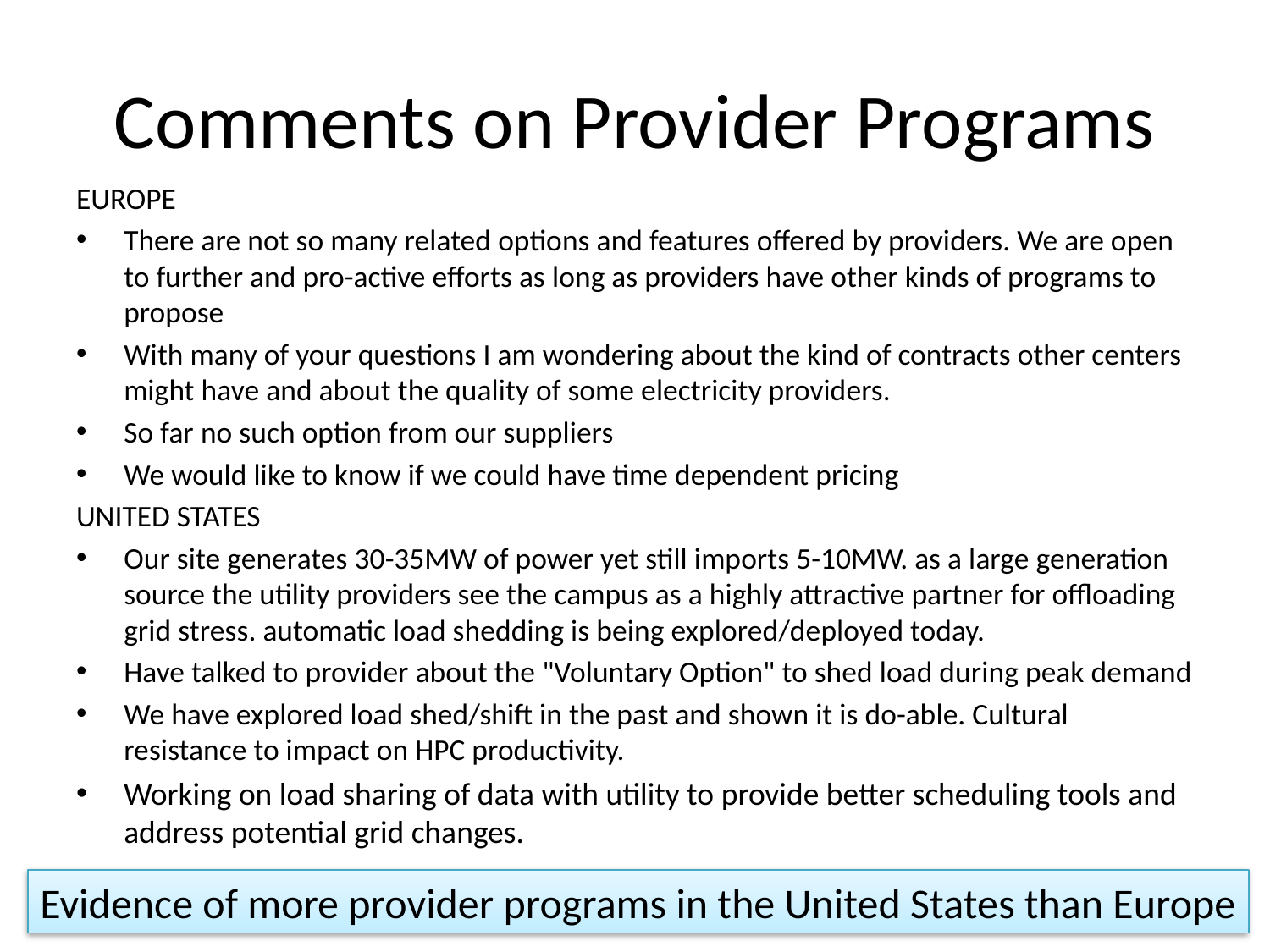

# Comments on Provider Programs
EUROPE
There are not so many related options and features offered by providers. We are open to further and pro-active efforts as long as providers have other kinds of programs to propose
With many of your questions I am wondering about the kind of contracts other centers might have and about the quality of some electricity providers.
So far no such option from our suppliers
We would like to know if we could have time dependent pricing
UNITED STATES
Our site generates 30-35MW of power yet still imports 5-10MW. as a large generation source the utility providers see the campus as a highly attractive partner for offloading grid stress. automatic load shedding is being explored/deployed today.
Have talked to provider about the "Voluntary Option" to shed load during peak demand
We have explored load shed/shift in the past and shown it is do-able. Cultural resistance to impact on HPC productivity.
Working on load sharing of data with utility to provide better scheduling tools and address potential grid changes.

Evidence of more provider programs in the United States than Europe